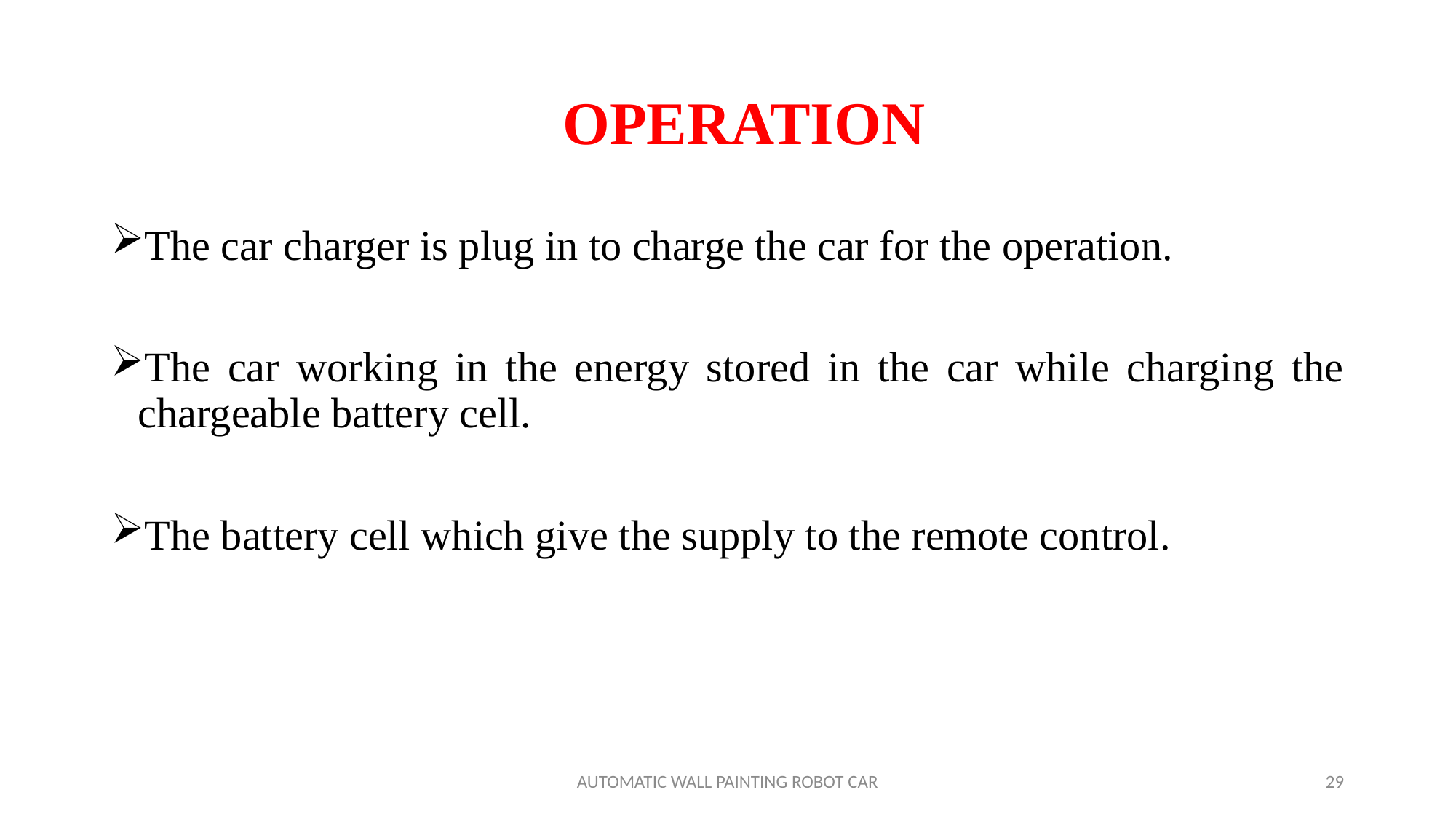

# OPERATION
The car charger is plug in to charge the car for the operation.

The car working in the energy stored in the car while charging the chargeable battery cell.

The battery cell which give the supply to the remote control.

AUTOMATIC WALL PAINTING ROBOT CAR
29